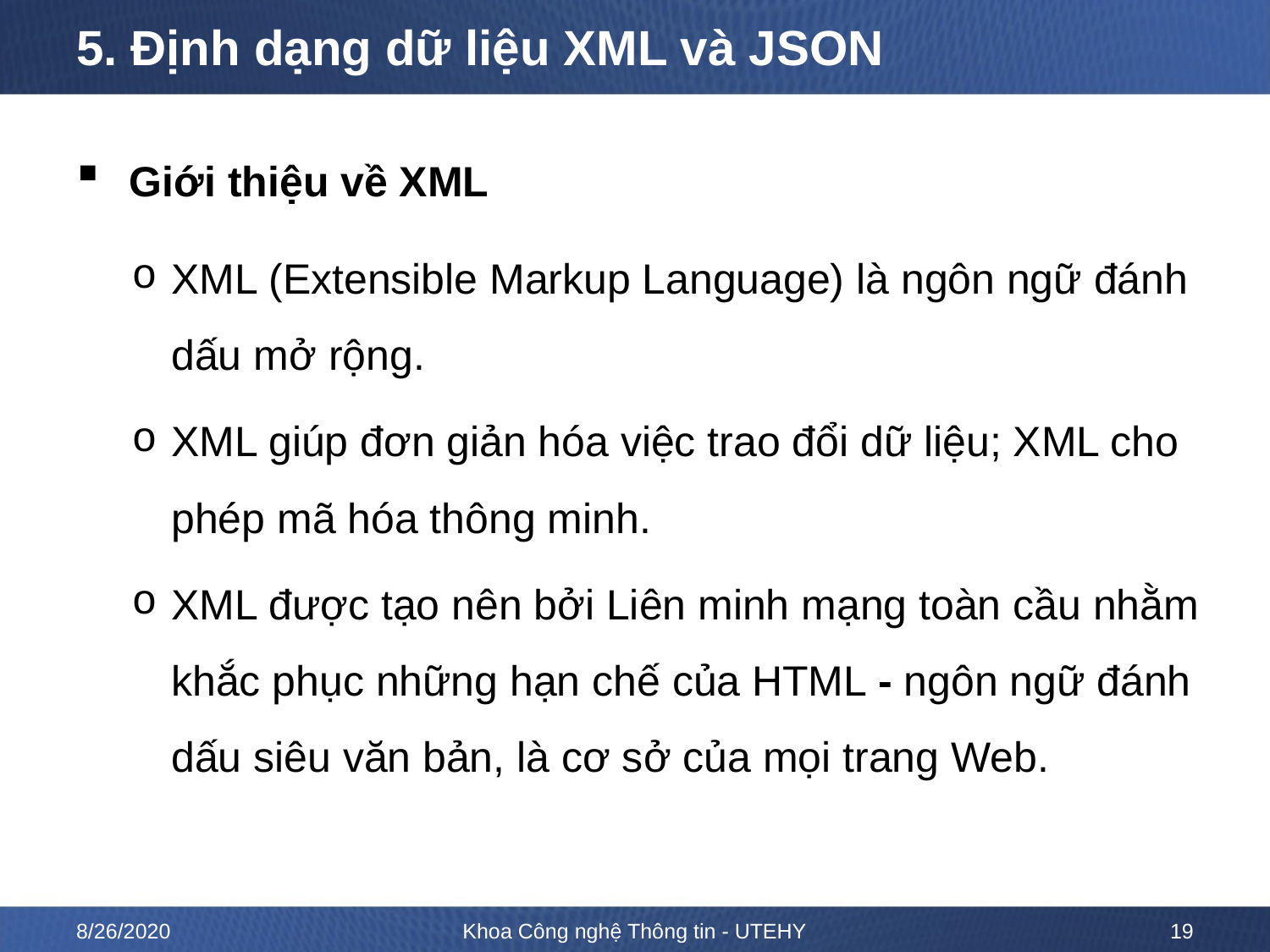

# 5. Định dạng dữ liệu XML và JSON
Giới thiệu về XML
XML (Extensible Markup Language) là ngôn ngữ đánh dấu mở rộng.
XML giúp đơn giản hóa việc trao đổi dữ liệu; XML cho phép mã hóa thông minh.
XML được tạo nên bởi Liên minh mạng toàn cầu nhằm khắc phục những hạn chế của HTML - ngôn ngữ đánh dấu siêu văn bản, là cơ sở của mọi trang Web.
8/26/2020
Khoa Công nghệ Thông tin - UTEHY
19